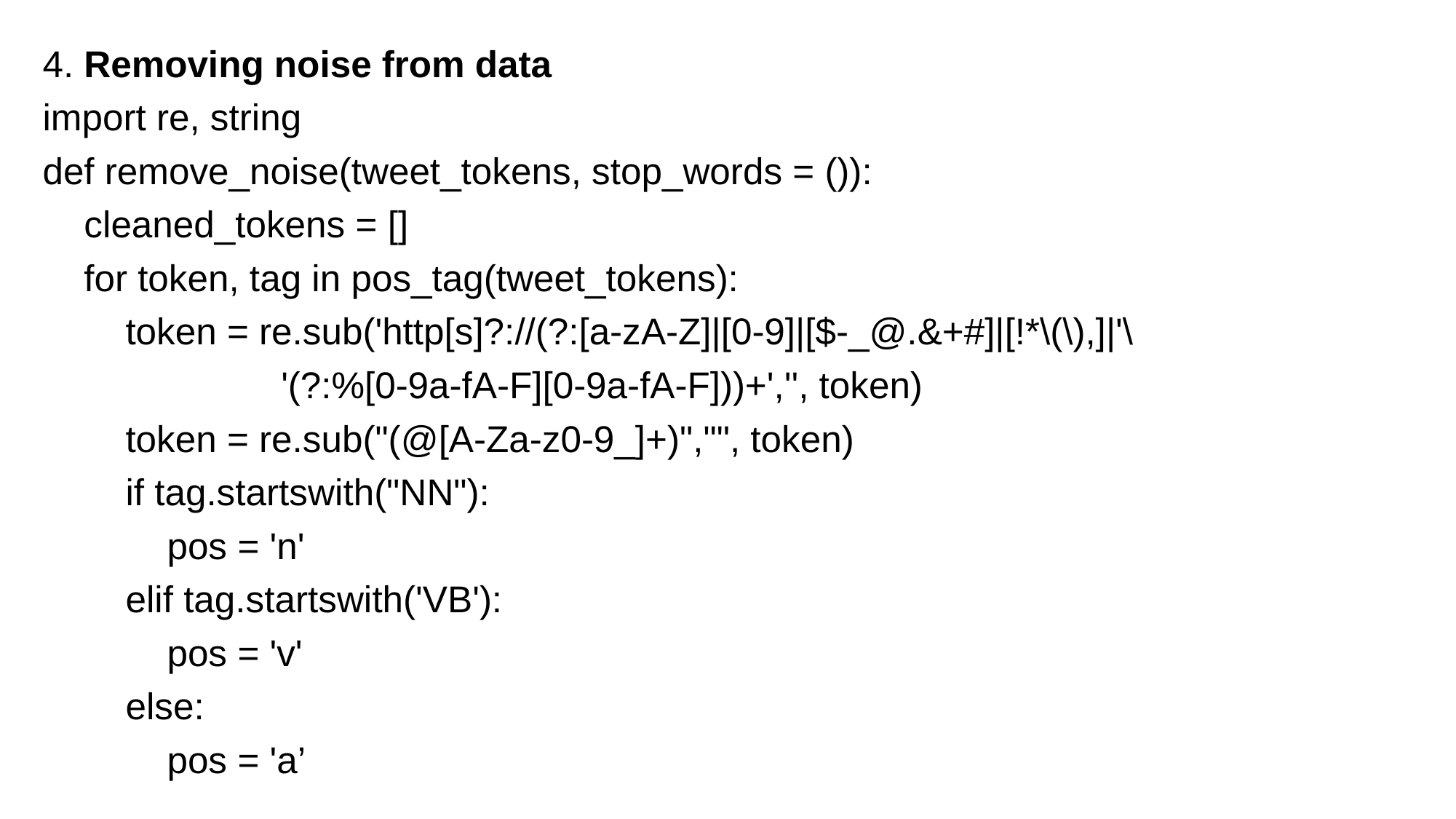

4. Removing noise from data
import re, string
def remove_noise(tweet_tokens, stop_words = ()):
    cleaned_tokens = []
    for token, tag in pos_tag(tweet_tokens):
        token = re.sub('http[s]?://(?:[a-zA-Z]|[0-9]|[$-_@.&+#]|[!*\(\),]|'\
                       '(?:%[0-9a-fA-F][0-9a-fA-F]))+','', token)
        token = re.sub("(@[A-Za-z0-9_]+)","", token)
        if tag.startswith("NN"):
            pos = 'n'
        elif tag.startswith('VB'):
            pos = 'v'
        else:
            pos = 'a’